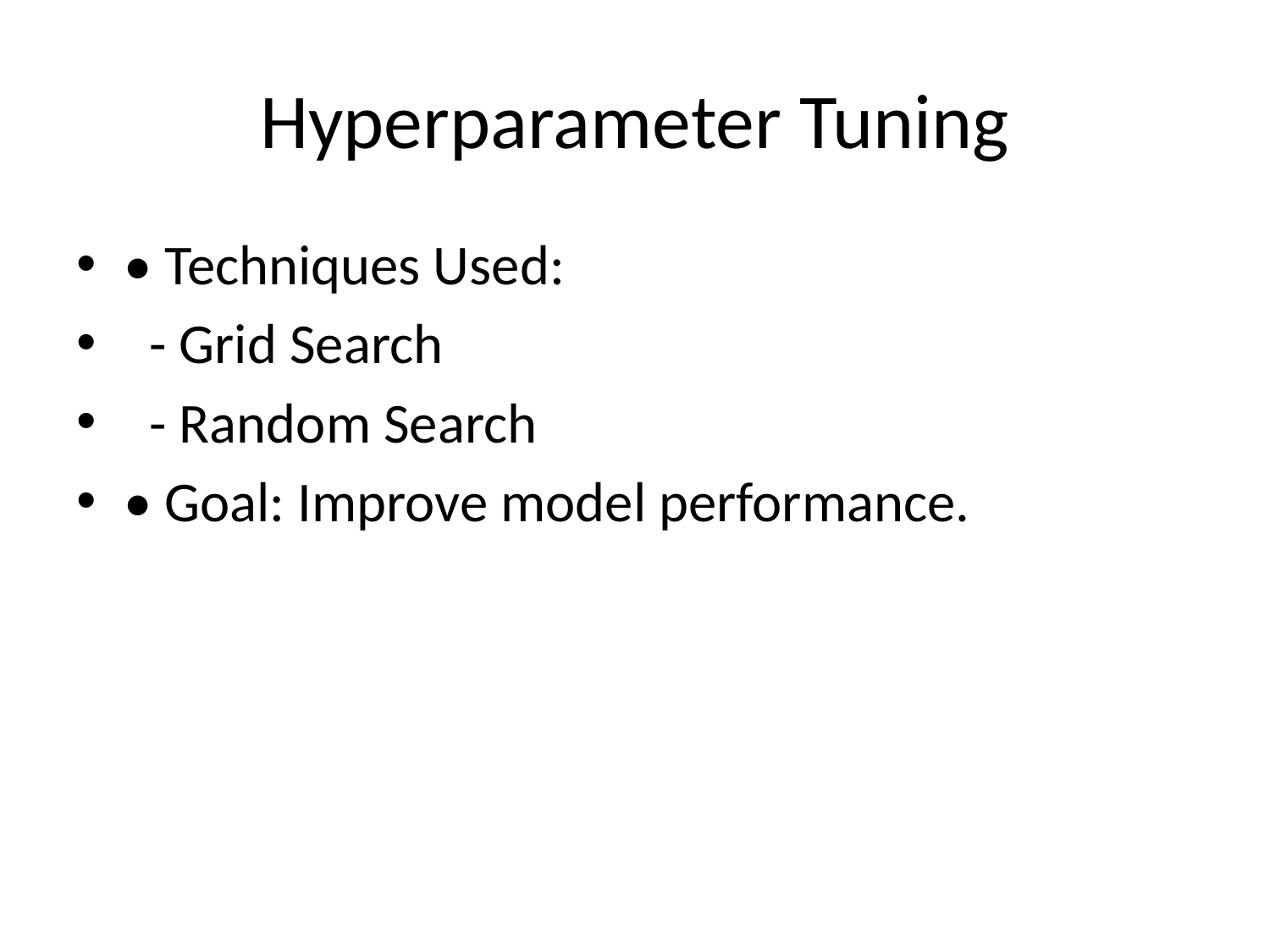

# Hyperparameter Tuning
• Techniques Used:
  - Grid Search
  - Random Search
• Goal: Improve model performance.